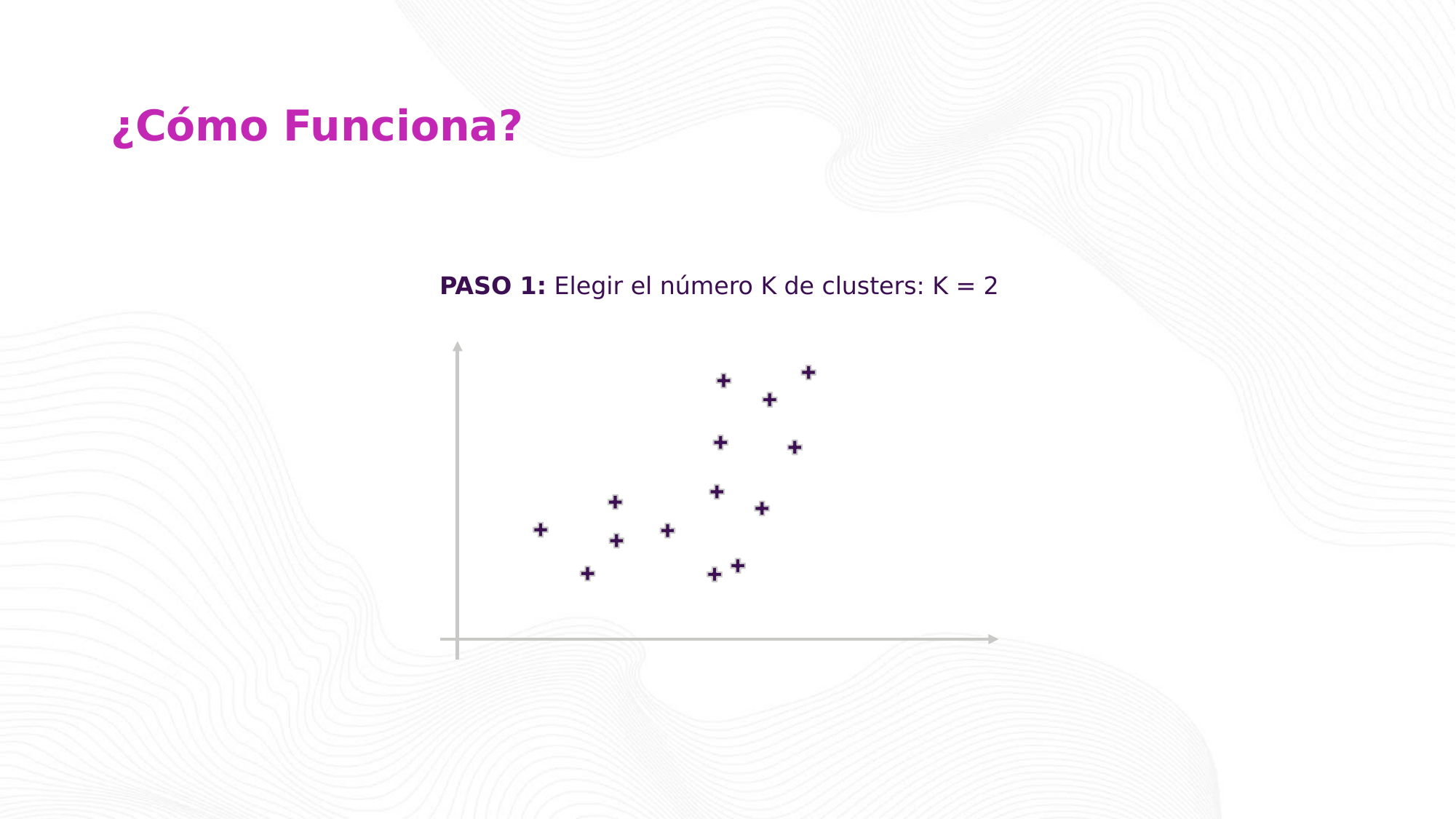

# ¿Cómo Funciona?
PASO 1: Elegir el número K de clusters: K = 2